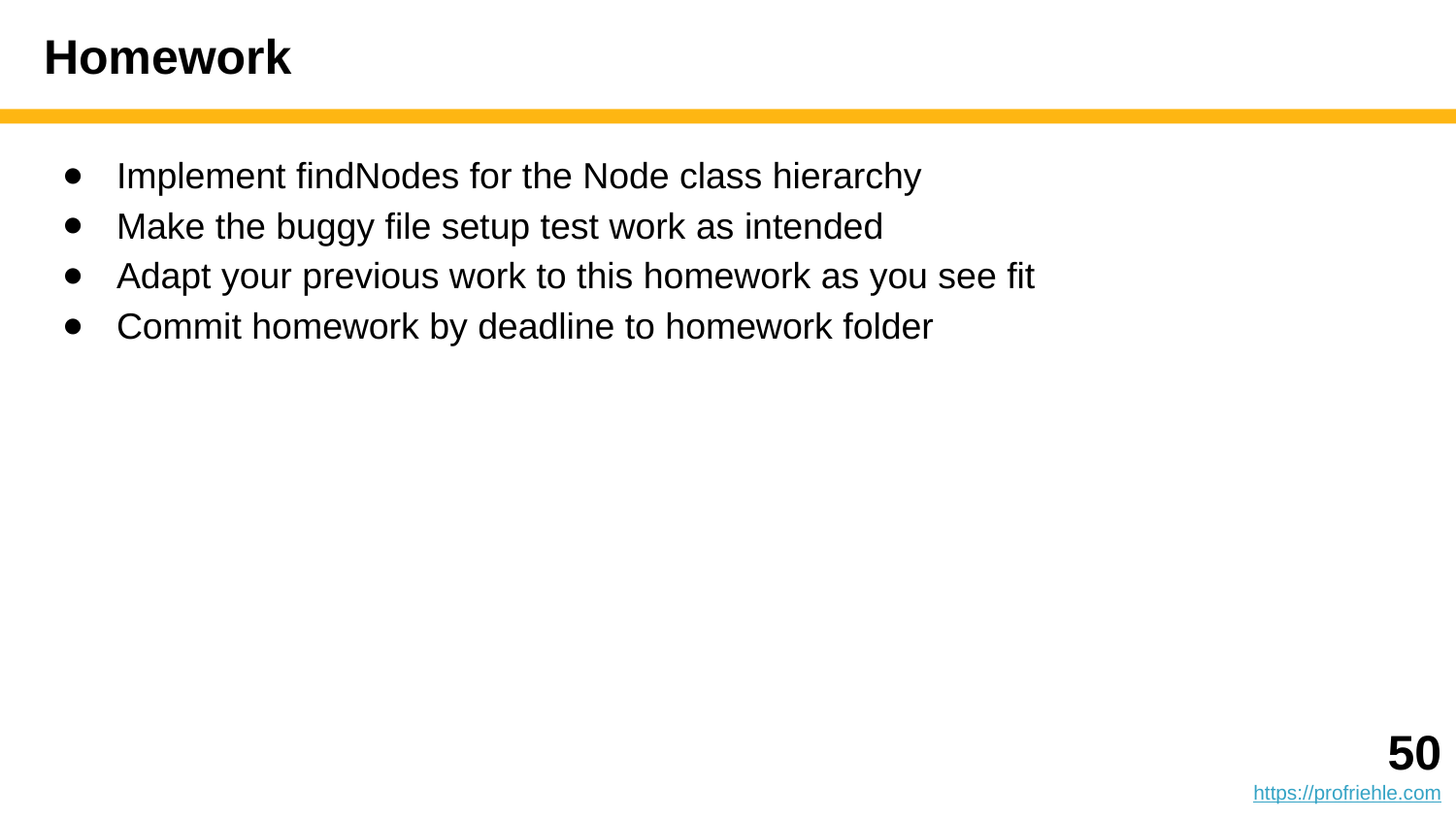

# Homework
Implement findNodes for the Node class hierarchy
Make the buggy file setup test work as intended
Adapt your previous work to this homework as you see fit
Commit homework by deadline to homework folder
50
https://profriehle.com